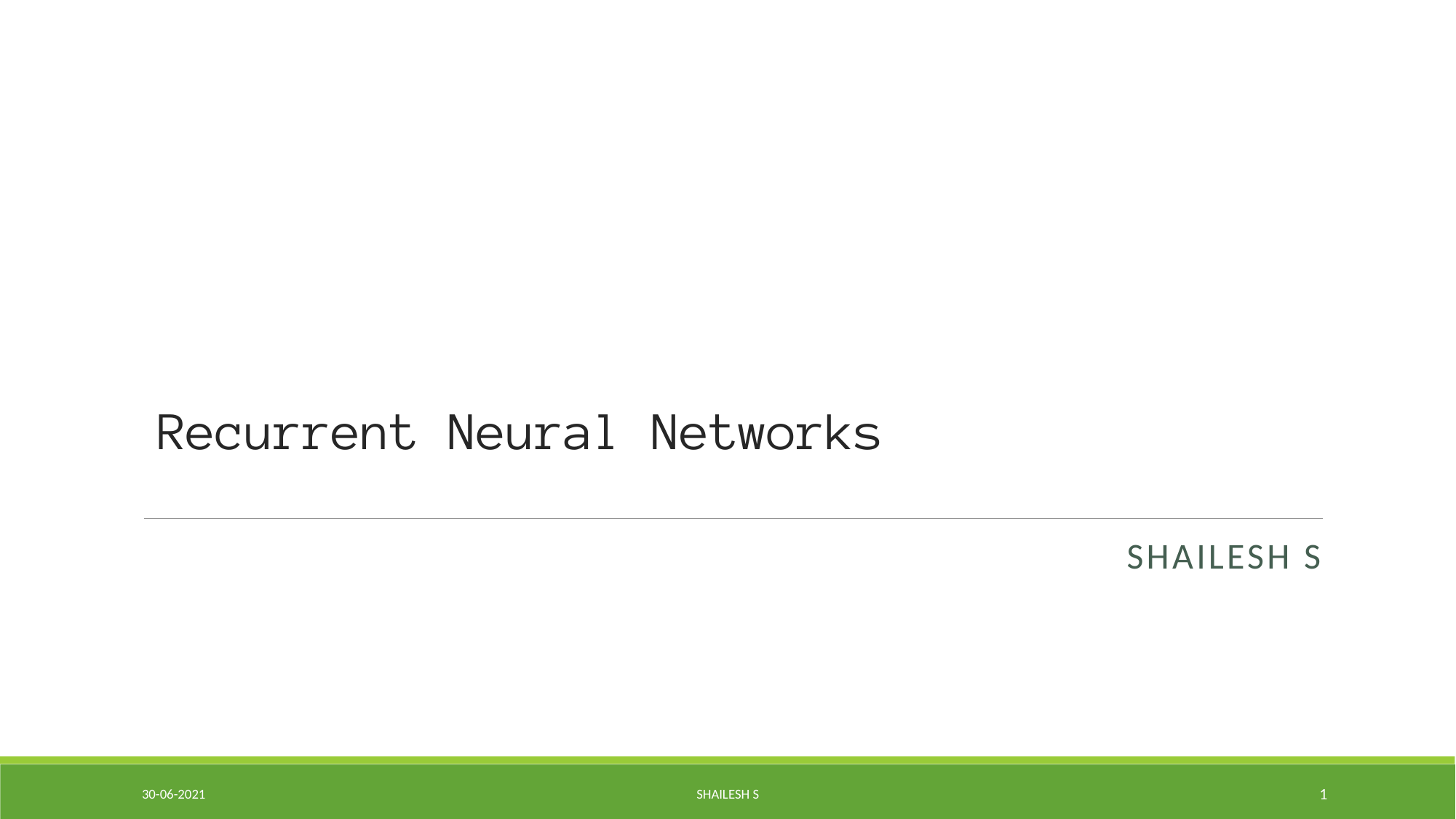

# Recurrent Neural Networks
Shailesh S
30-06-2021
Shailesh S
1